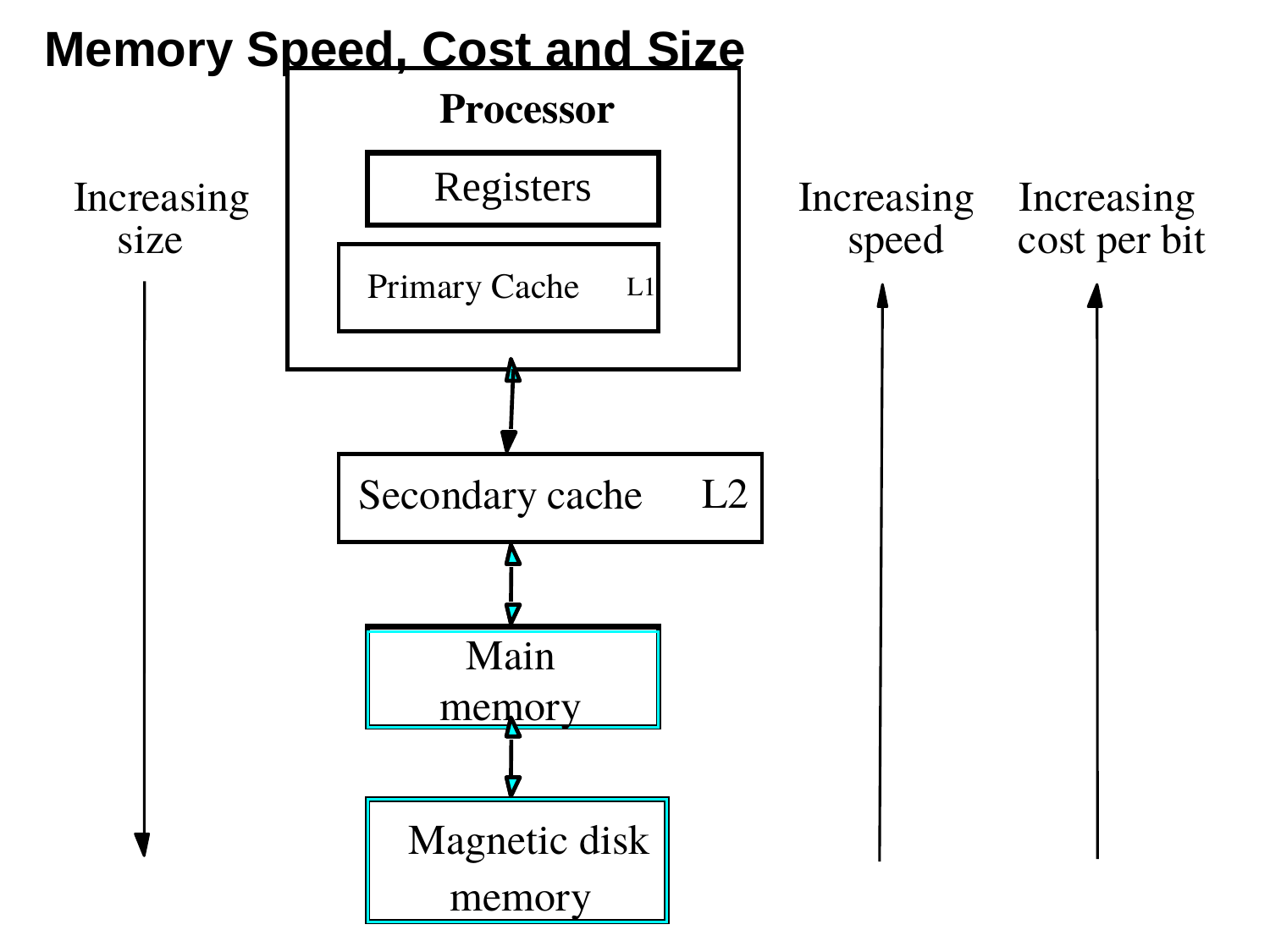

Memory Speed, Cost and Size

Processor

Registers
Increasing
Increasing
Increasing
size
speed
cost per bit

Primary Cache
L1

L2
Secondary cache

Main
memory

Magnetic disk

memory